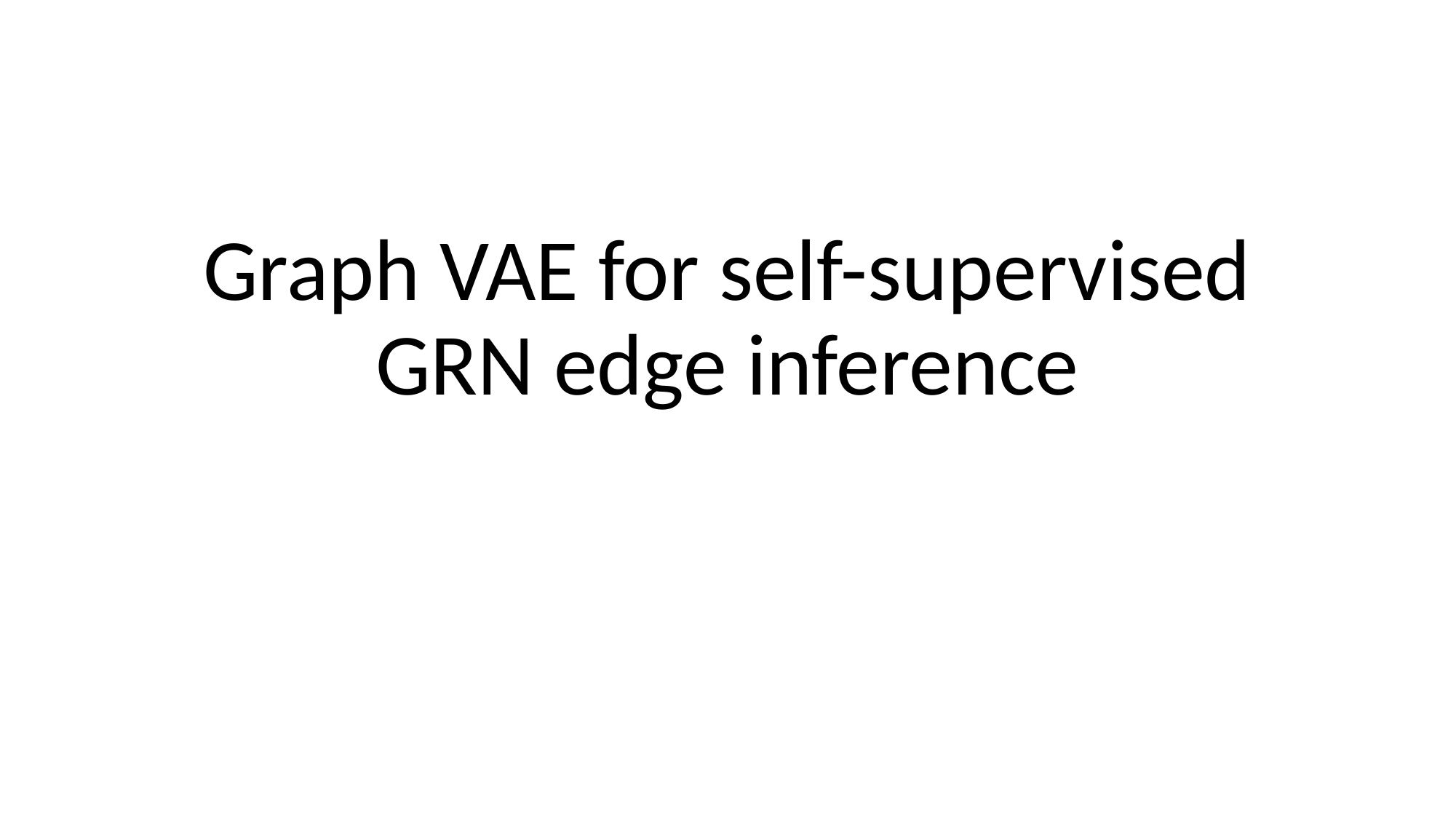

# Graph VAE for self-supervised GRN edge inference